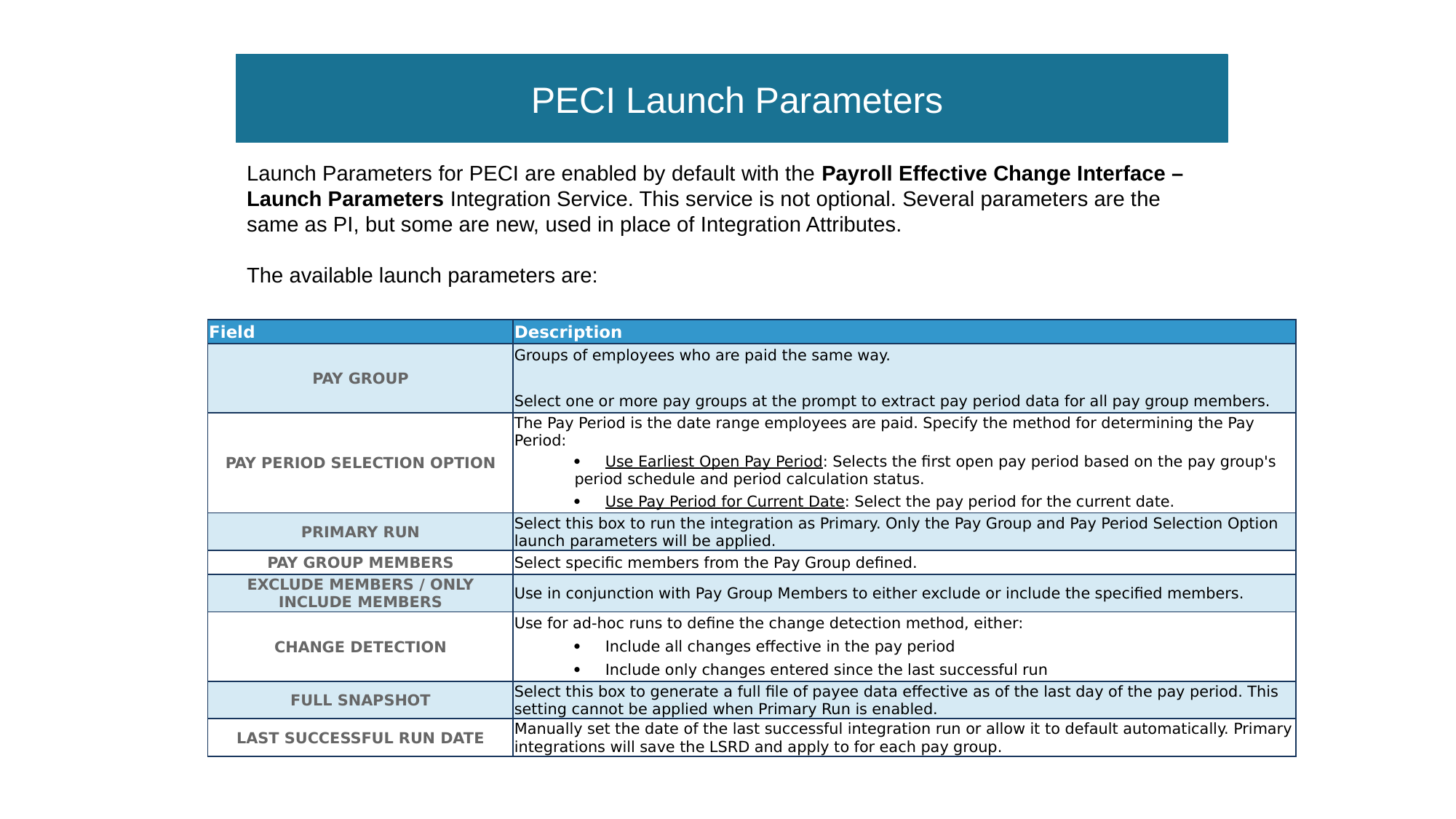

PECI Launch Parameters
Launch Parameters for PECI are enabled by default with the Payroll Effective Change Interface – Launch Parameters Integration Service. This service is not optional. Several parameters are the same as PI, but some are new, used in place of Integration Attributes.

The available launch parameters are:

| Field | Description |
| --- | --- |
| PAY GROUP | Groups of employees who are paid the same way. |
|  |  |
|  | Select one or more pay groups at the prompt to extract pay period data for all pay group members. |
| PAY PERIOD SELECTION OPTION | The Pay Period is the date range employees are paid. Specify the method for determining the Pay Period: |
|  | •         Use Earliest Open Pay Period: Selects the first open pay period based on the pay group's period schedule and period calculation status. |
|  | •         Use Pay Period for Current Date: Select the pay period for the current date. |
| PRIMARY RUN | Select this box to run the integration as Primary. Only the Pay Group and Pay Period Selection Option launch parameters will be applied. |
| PAY GROUP MEMBERS | Select specific members from the Pay Group defined. |
| EXCLUDE MEMBERS / ONLY INCLUDE MEMBERS | Use in conjunction with Pay Group Members to either exclude or include the specified members. |
| CHANGE DETECTION | Use for ad-hoc runs to define the change detection method, either: |
|  | •         Include all changes effective in the pay period |
|  | •         Include only changes entered since the last successful run |
| FULL SNAPSHOT | Select this box to generate a full file of payee data effective as of the last day of the pay period. This setting cannot be applied when Primary Run is enabled. |
| LAST SUCCESSFUL RUN DATE | Manually set the date of the last successful integration run or allow it to default automatically. Primary integrations will save the LSRD and apply to for each pay group. |